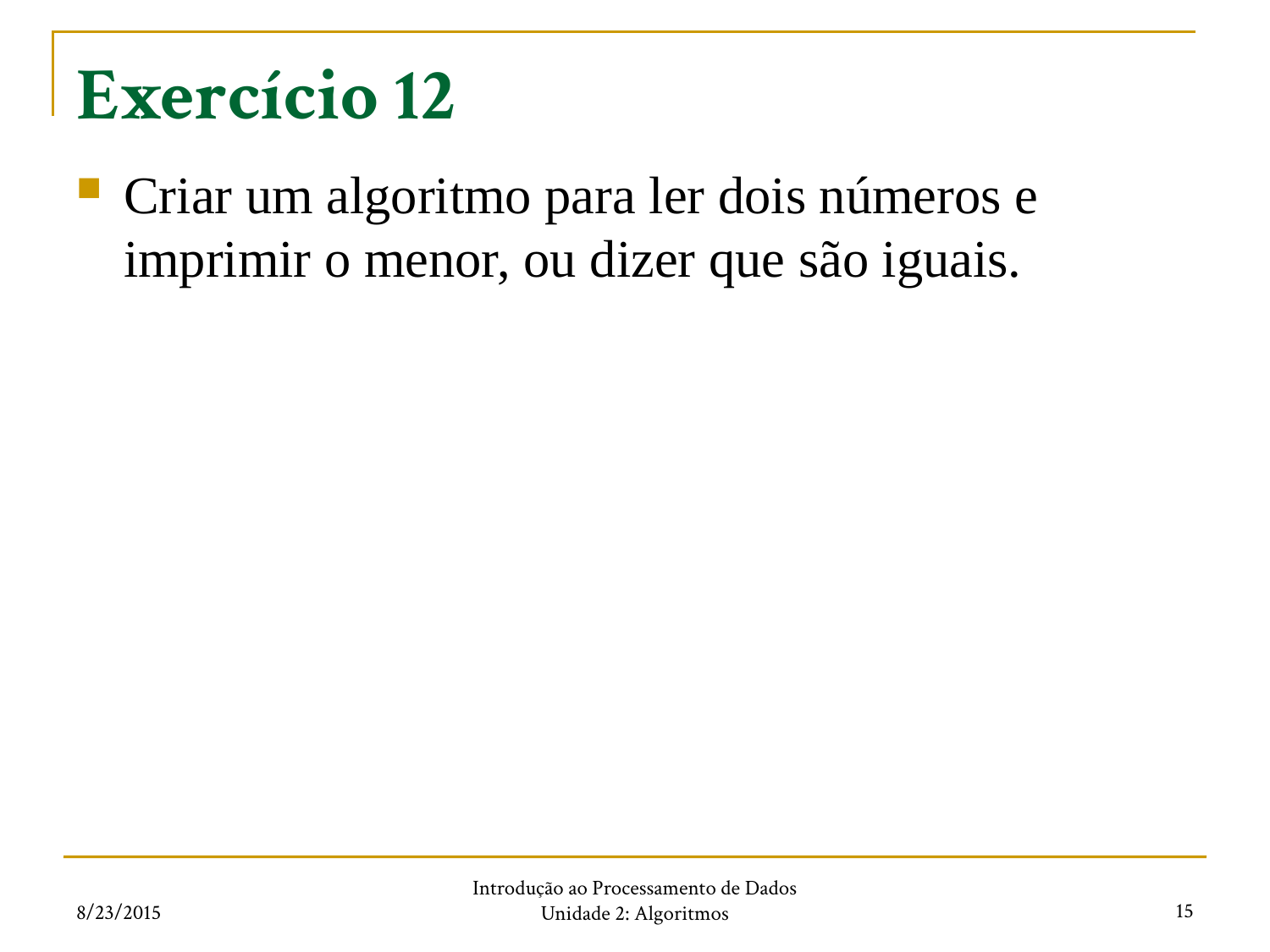

# Exercício 12
Criar um algoritmo para ler dois números e imprimir o menor, ou dizer que são iguais.
8/23/2015
15
Introdução ao Processamento de Dados
Unidade 2: Algoritmos